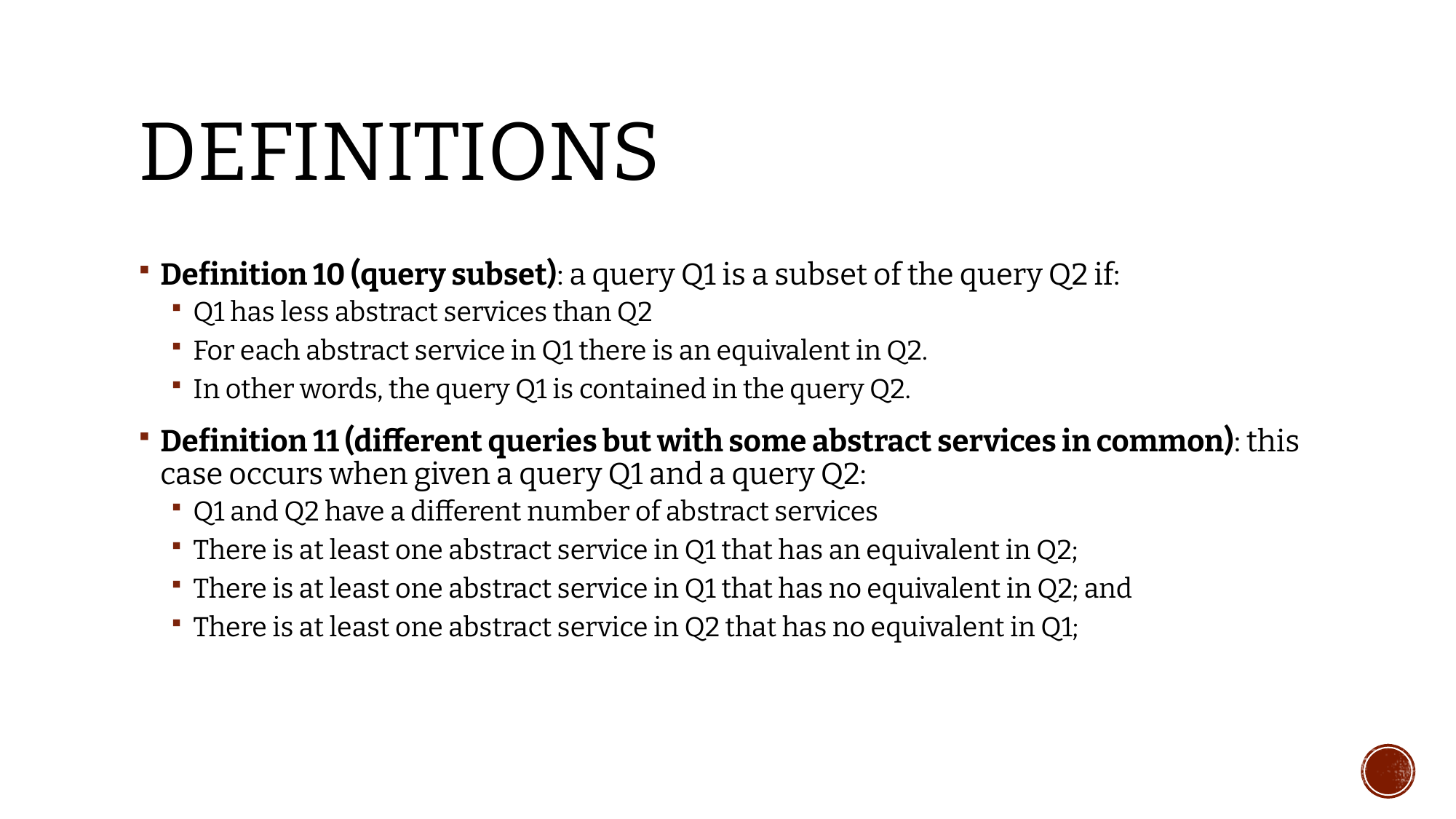

# definitions
Definition 10 (query subset): a query Q1 is a subset of the query Q2 if:
Q1 has less abstract services than Q2
For each abstract service in Q1 there is an equivalent in Q2.
In other words, the query Q1 is contained in the query Q2.
Definition 11 (different queries but with some abstract services in common): this case occurs when given a query Q1 and a query Q2:
Q1 and Q2 have a different number of abstract services
There is at least one abstract service in Q1 that has an equivalent in Q2;
There is at least one abstract service in Q1 that has no equivalent in Q2; and
There is at least one abstract service in Q2 that has no equivalent in Q1;